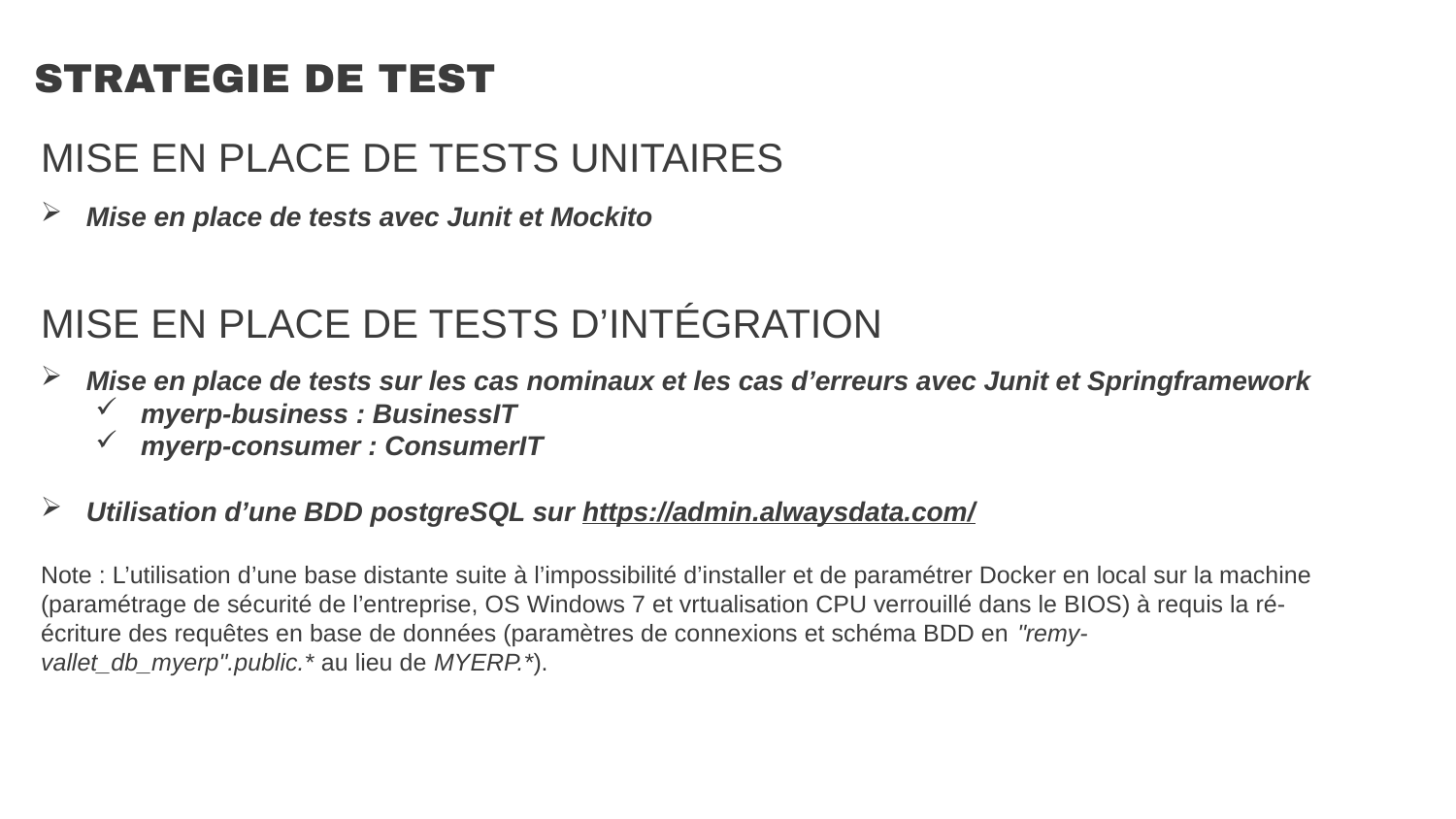

# STRATEGIE DE TEST
Mise en plAce de testS UNITAIRES
Mise en place de tests avec Junit et Mockito
Mise en plAce de testS D’intégration
Mise en place de tests sur les cas nominaux et les cas d’erreurs avec Junit et Springframework
myerp-business : BusinessIT
myerp-consumer : ConsumerIT

Utilisation d’une BDD postgreSQL sur https://admin.alwaysdata.com/

Note : L’utilisation d’une base distante suite à l’impossibilité d’installer et de paramétrer Docker en local sur la machine (paramétrage de sécurité de l’entreprise, OS Windows 7 et vrtualisation CPU verrouillé dans le BIOS) à requis la ré-écriture des requêtes en base de données (paramètres de connexions et schéma BDD en "remy-vallet_db_myerp".public.* au lieu de MYERP.*).